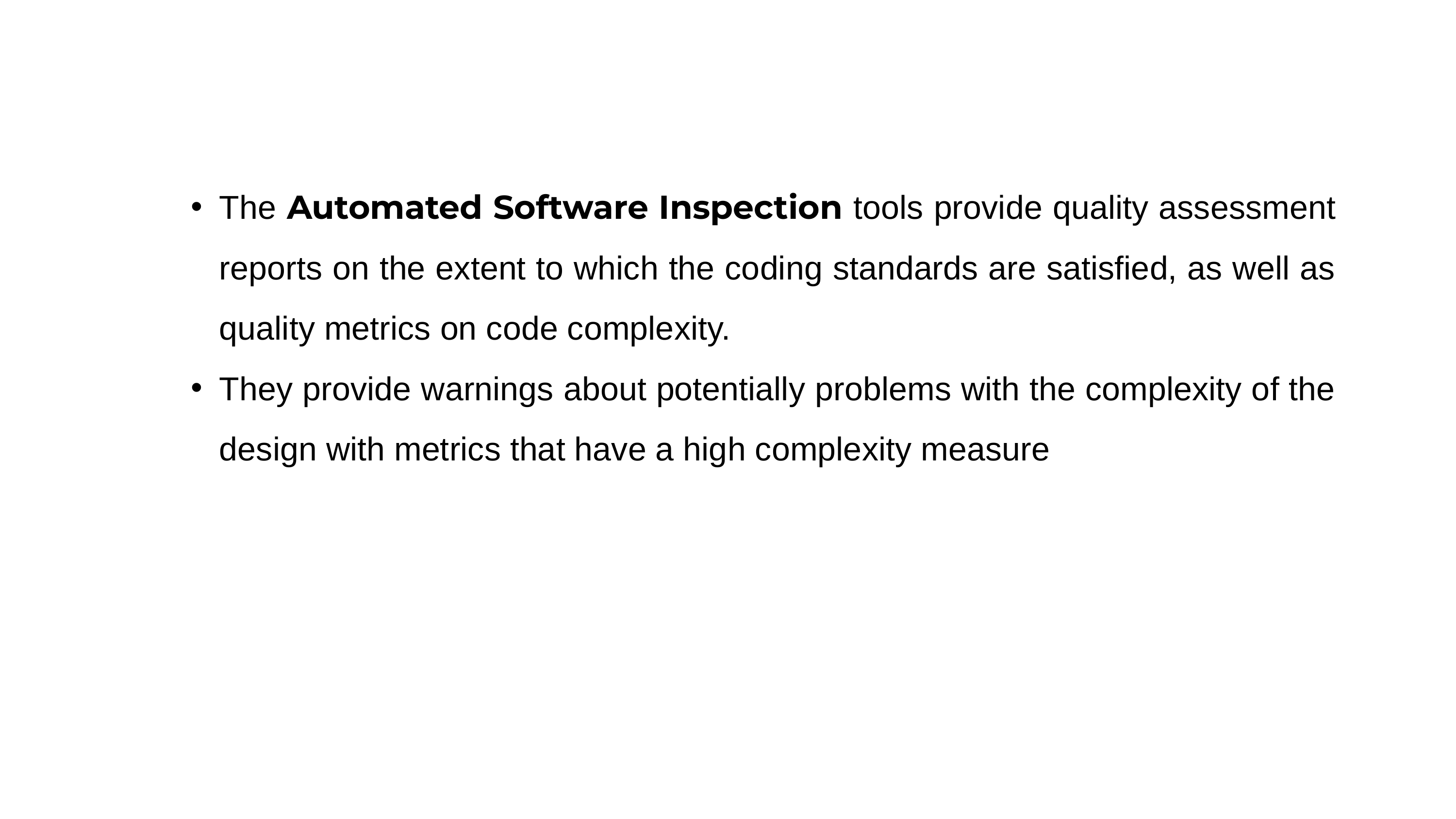

The Automated Software Inspection tools provide quality assessment reports on the extent to which the coding standards are satisfied, as well as quality metrics on code complexity.
They provide warnings about potentially problems with the complexity of the design with metrics that have a high complexity measure